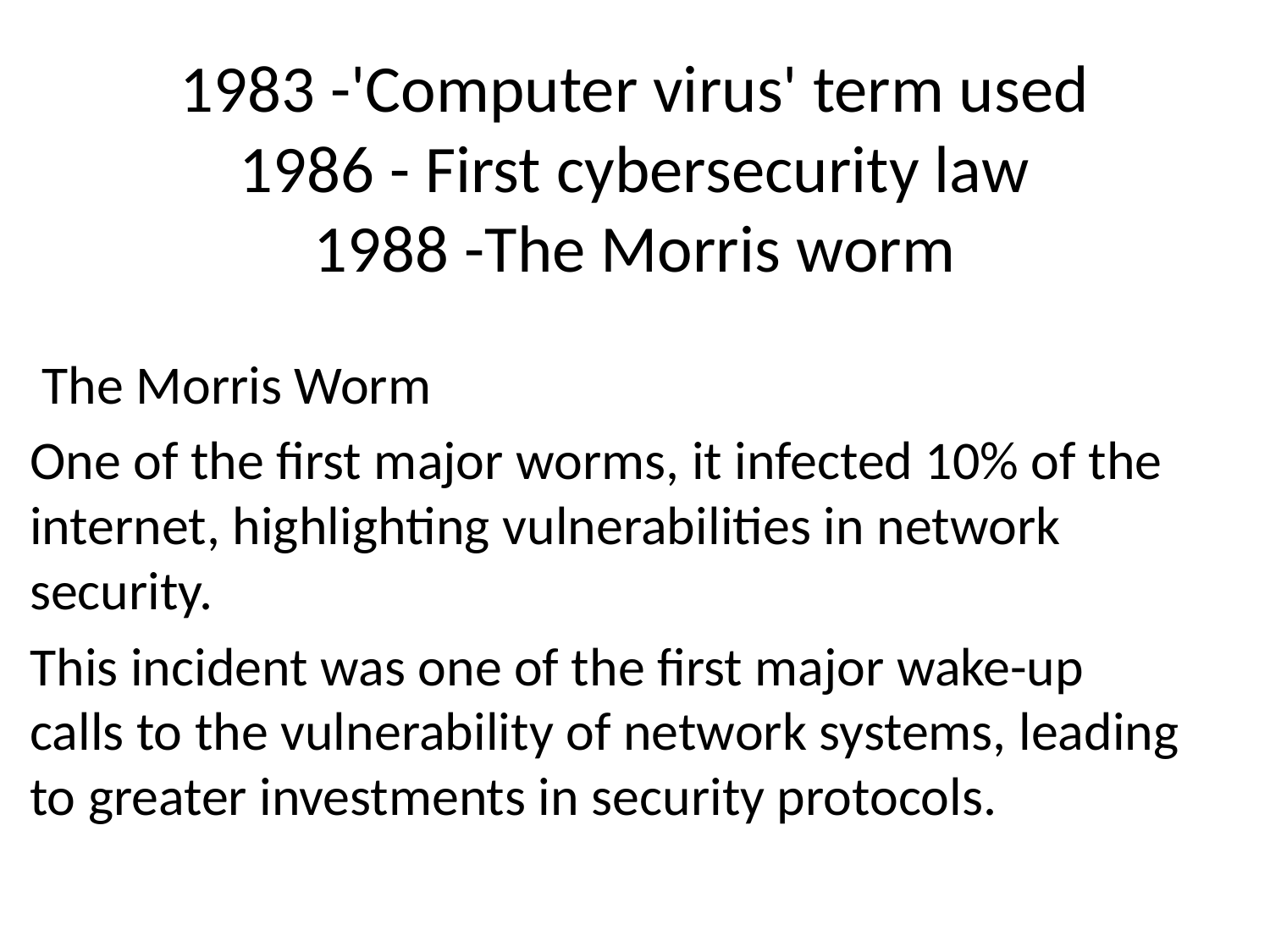

# 1983 -'Computer virus' term used 1986 - First cybersecurity law 1988 -The Morris worm
 The Morris Worm
One of the first major worms, it infected 10% of the internet, highlighting vulnerabilities in network security.
This incident was one of the first major wake-up calls to the vulnerability of network systems, leading to greater investments in security protocols.